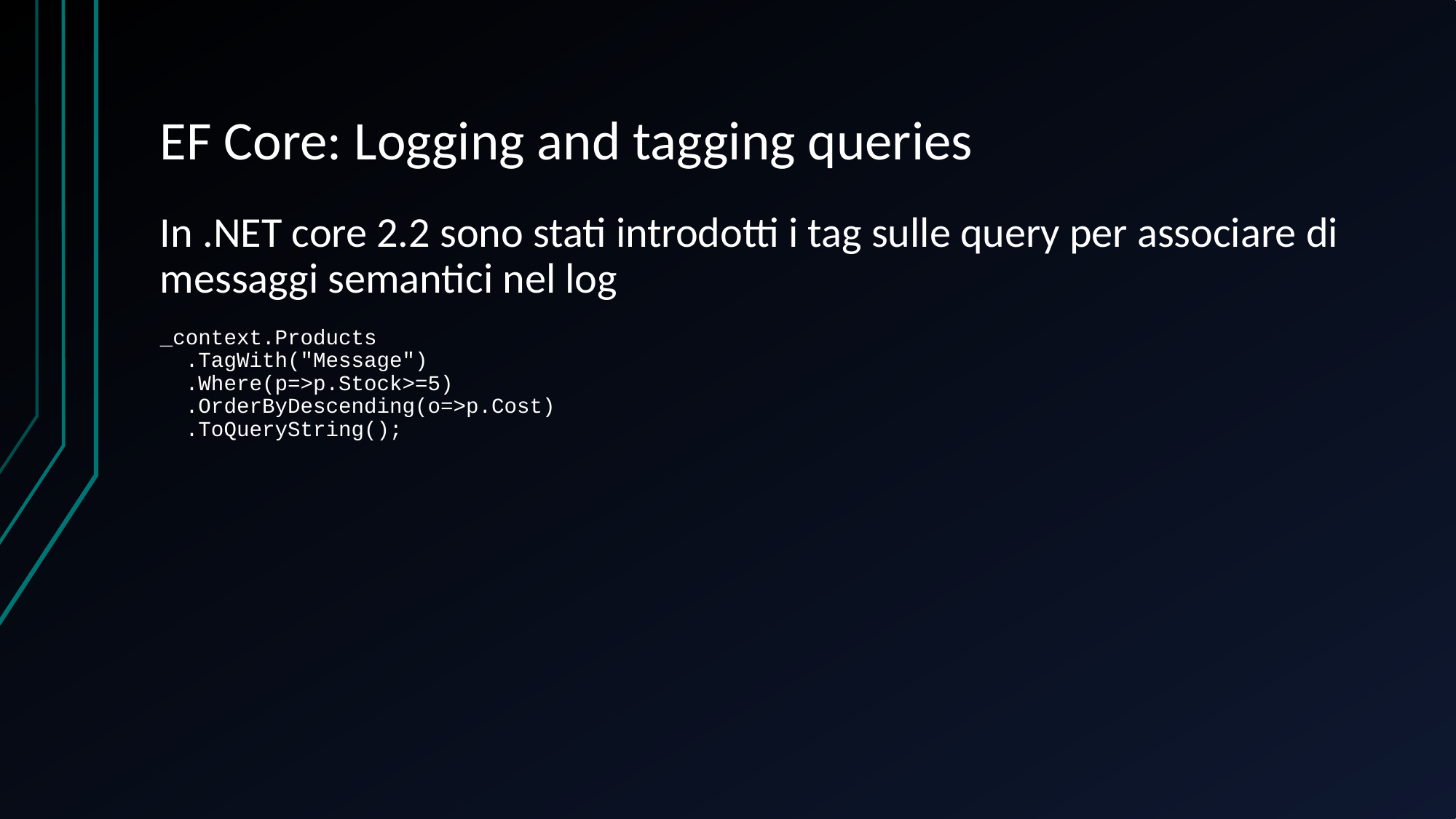

# EF Core: Logging and tagging queries
In .NET core 2.2 sono stati introdotti i tag sulle query per associare di messaggi semantici nel log
_context.Products
  .TagWith("Message")
  .Where(p=>p.Stock>=5)
  .OrderByDescending(o=>p.Cost)
  .ToQueryString();